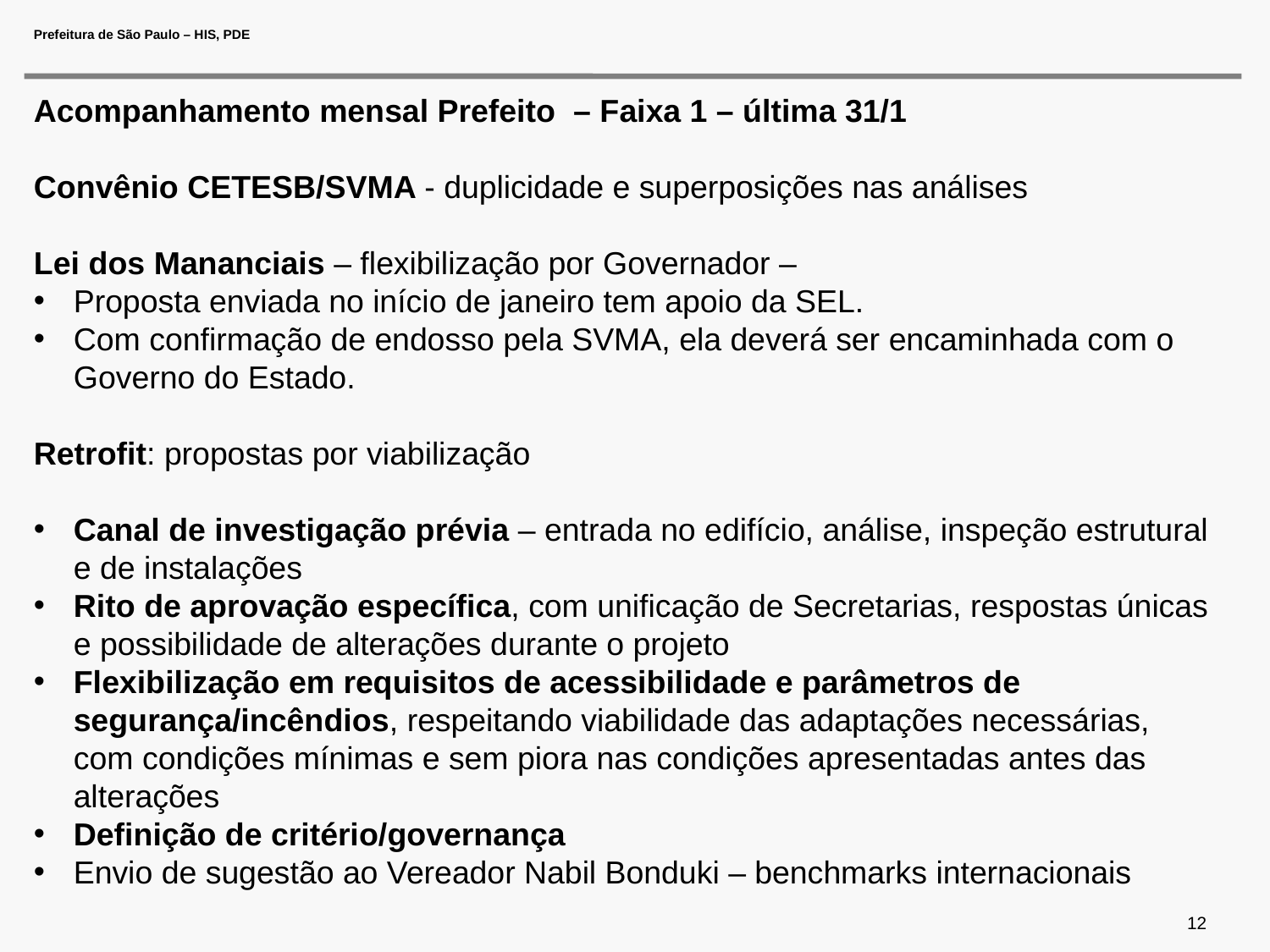

# Prefeitura de São Paulo – HIS, PDE

Acompanhamento mensal Prefeito  – Faixa 1 – última 31/1

Convênio CETESB/SVMA - duplicidade e superposições nas análises

Lei dos Mananciais – flexibilização por Governador –
Proposta enviada no início de janeiro tem apoio da SEL.
Com confirmação de endosso pela SVMA, ela deverá ser encaminhada com o Governo do Estado.

Retrofit: propostas por viabilização

Canal de investigação prévia – entrada no edifício, análise, inspeção estrutural e de instalações
Rito de aprovação específica, com unificação de Secretarias, respostas únicas e possibilidade de alterações durante o projeto
Flexibilização em requisitos de acessibilidade e parâmetros de segurança/incêndios, respeitando viabilidade das adaptações necessárias, com condições mínimas e sem piora nas condições apresentadas antes das alterações
Definição de critério/governança
Envio de sugestão ao Vereador Nabil Bonduki – benchmarks internacionais

12